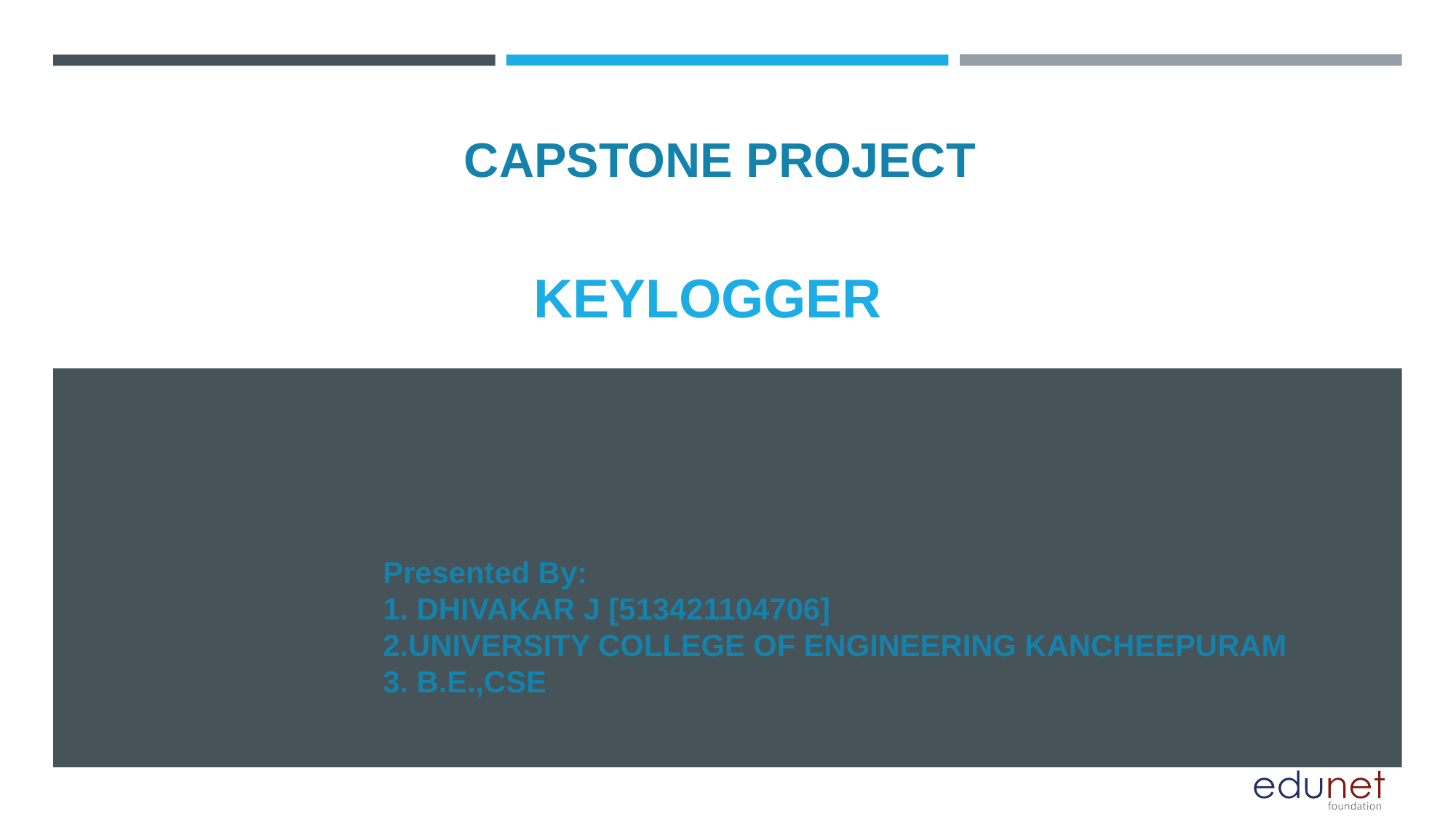

CAPSTONE PROJECT
# KEYLOGGER
Presented By:
1. DHIVAKAR J [513421104706]
2.UNIVERSITY COLLEGE OF ENGINEERING KANCHEEPURAM
3. B.E.,CSE